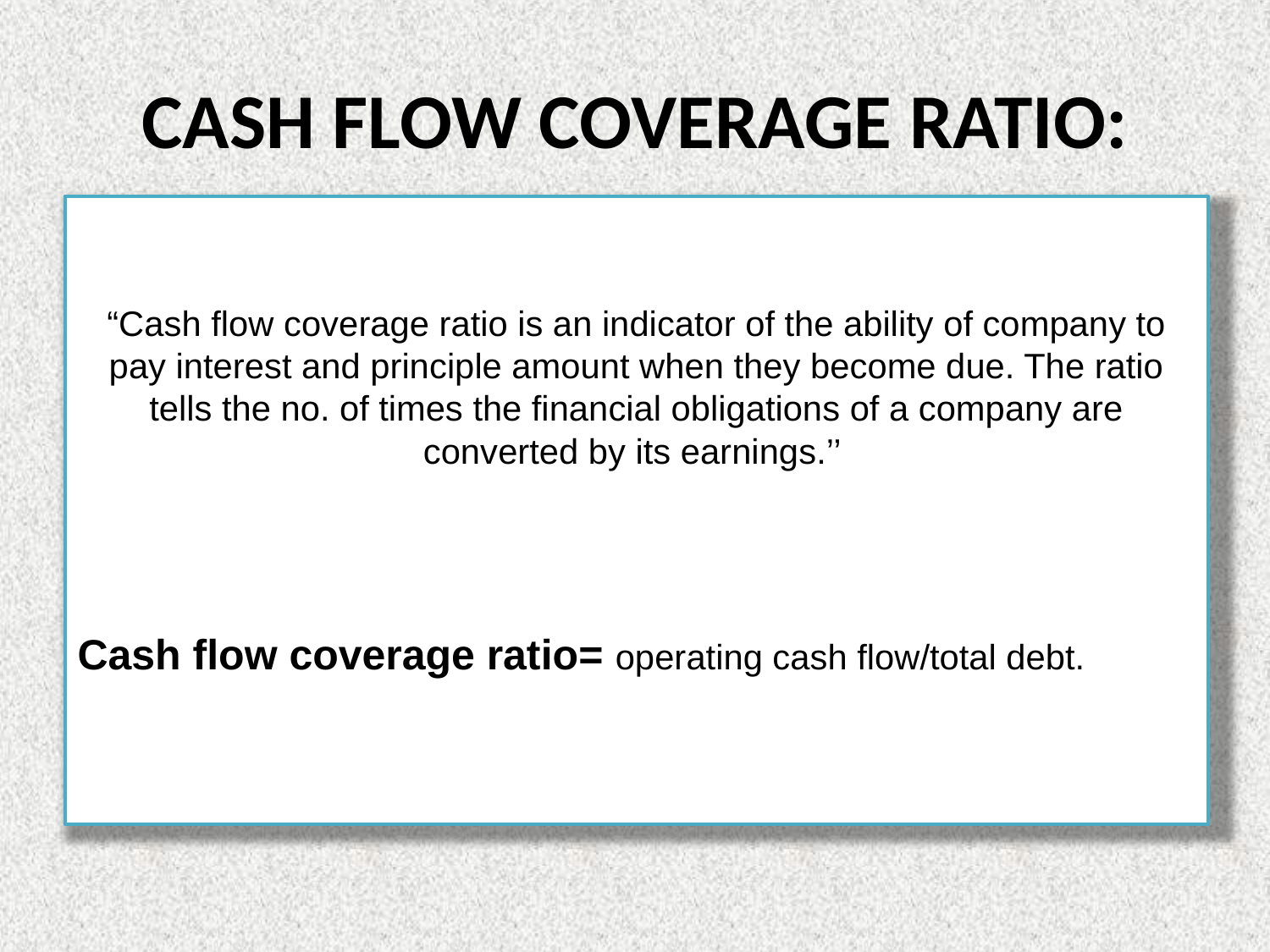

# CASH FLOW COVERAGE RATIO:

“Cash flow coverage ratio is an indicator of the ability of company to pay interest and principle amount when they become due. The ratio tells the no. of times the financial obligations of a company are converted by its earnings.’’

Cash flow coverage ratio= operating cash flow/total debt.